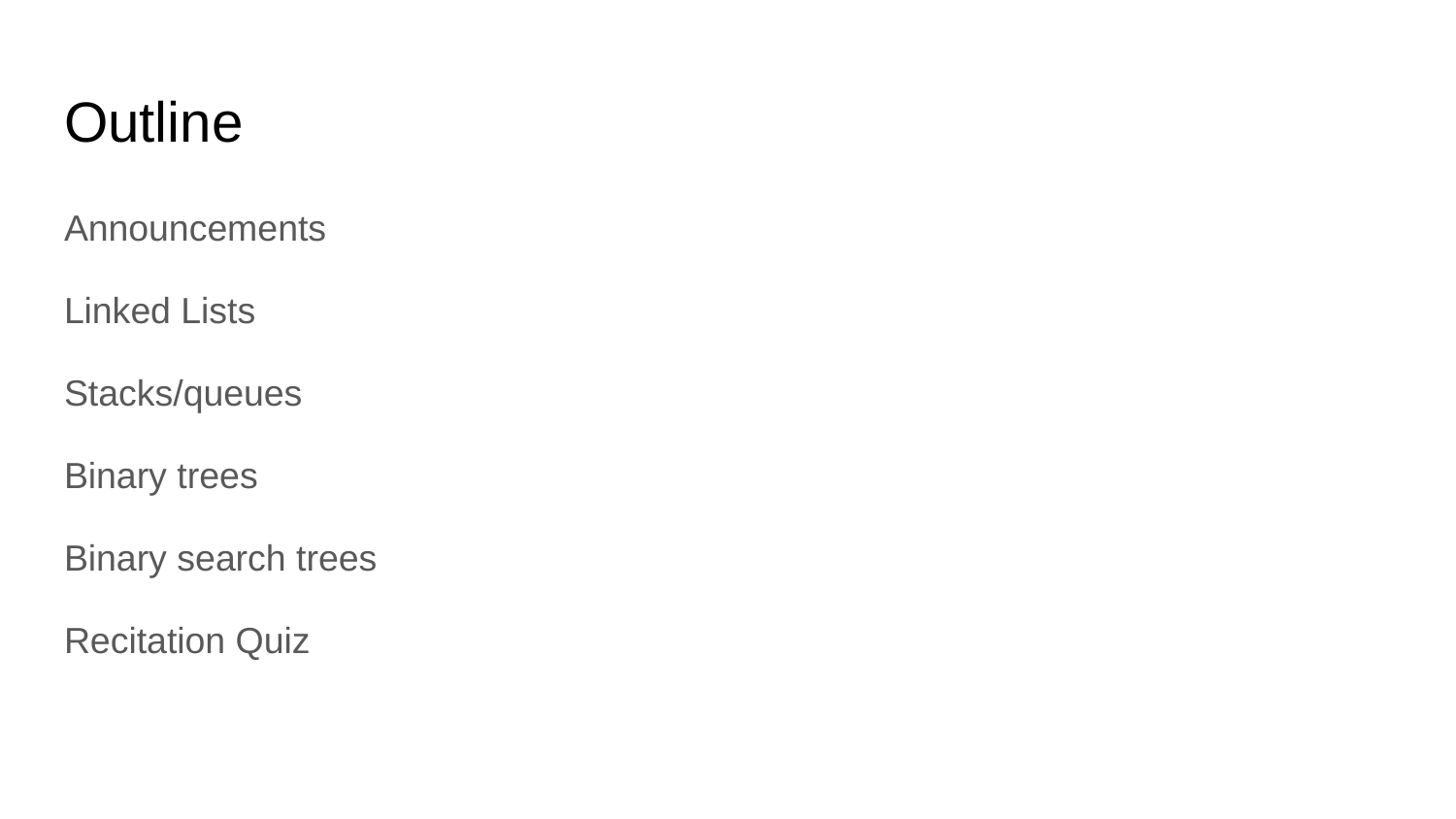

# Outline
Announcements
Linked Lists
Stacks/queues
Binary trees
Binary search trees
Recitation Quiz